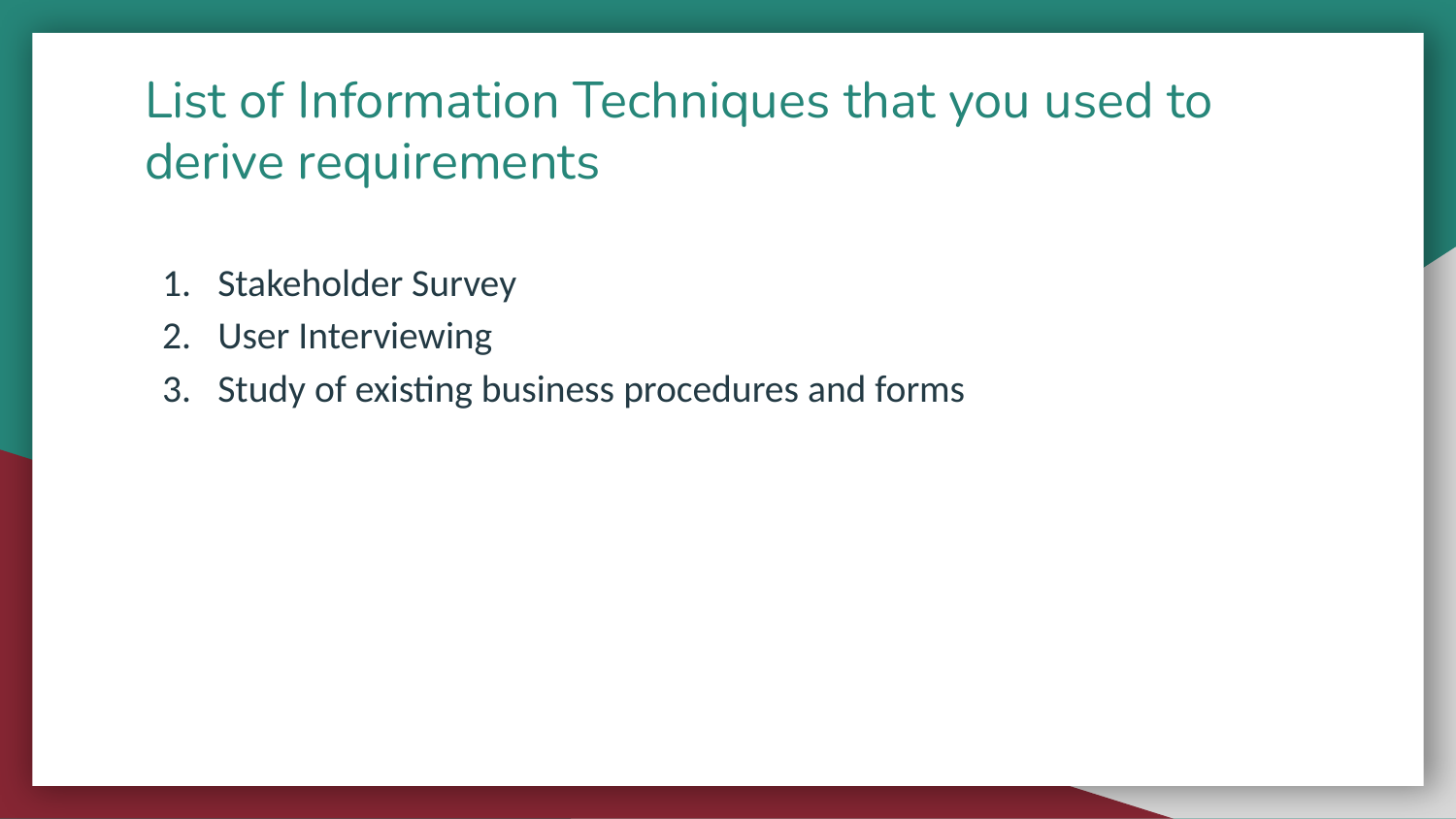

# List of Information Techniques that you used to derive requirements
Stakeholder Survey
User Interviewing
Study of existing business procedures and forms